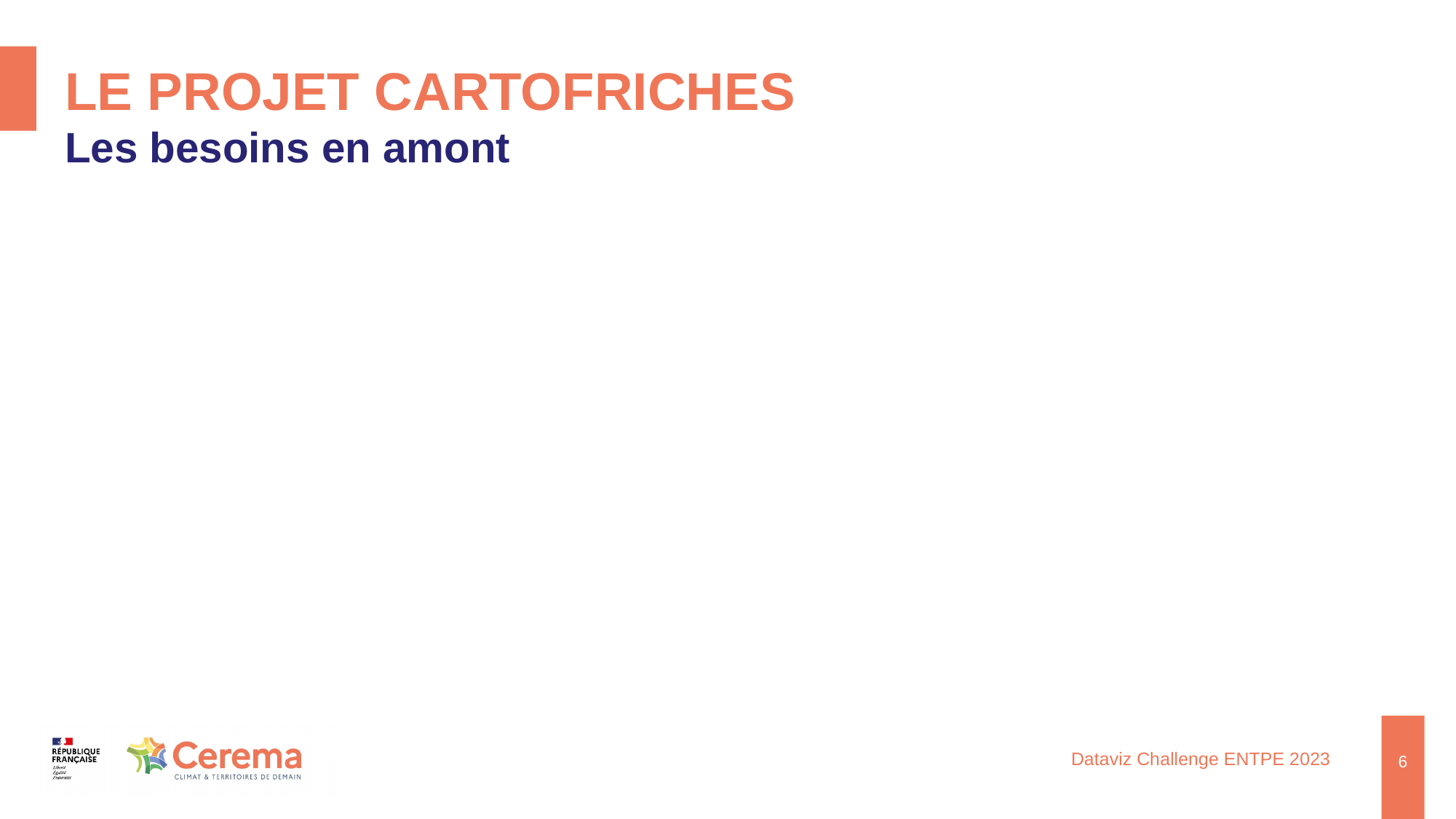

# Le projet Cartofriches
Les besoins en amont
6
Dataviz Challenge ENTPE 2023